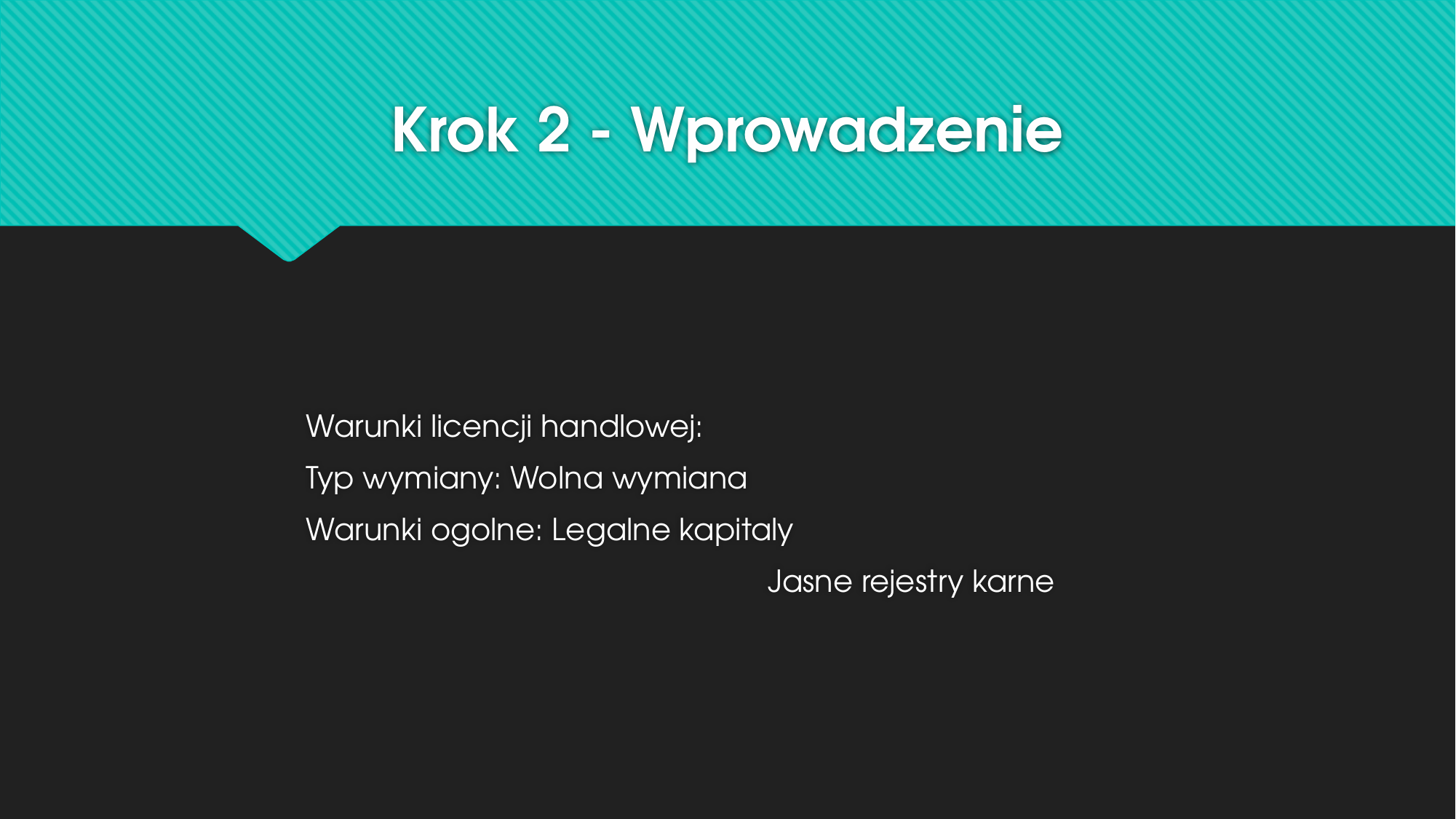

# Krok 2 - Wprowadzenie
		Warunki licencji handlowej:
		Typ wymiany: Wolna wymiana
		Warunki ogolne: Legalne kapitaly
			      	 		   Jasne rejestry karne